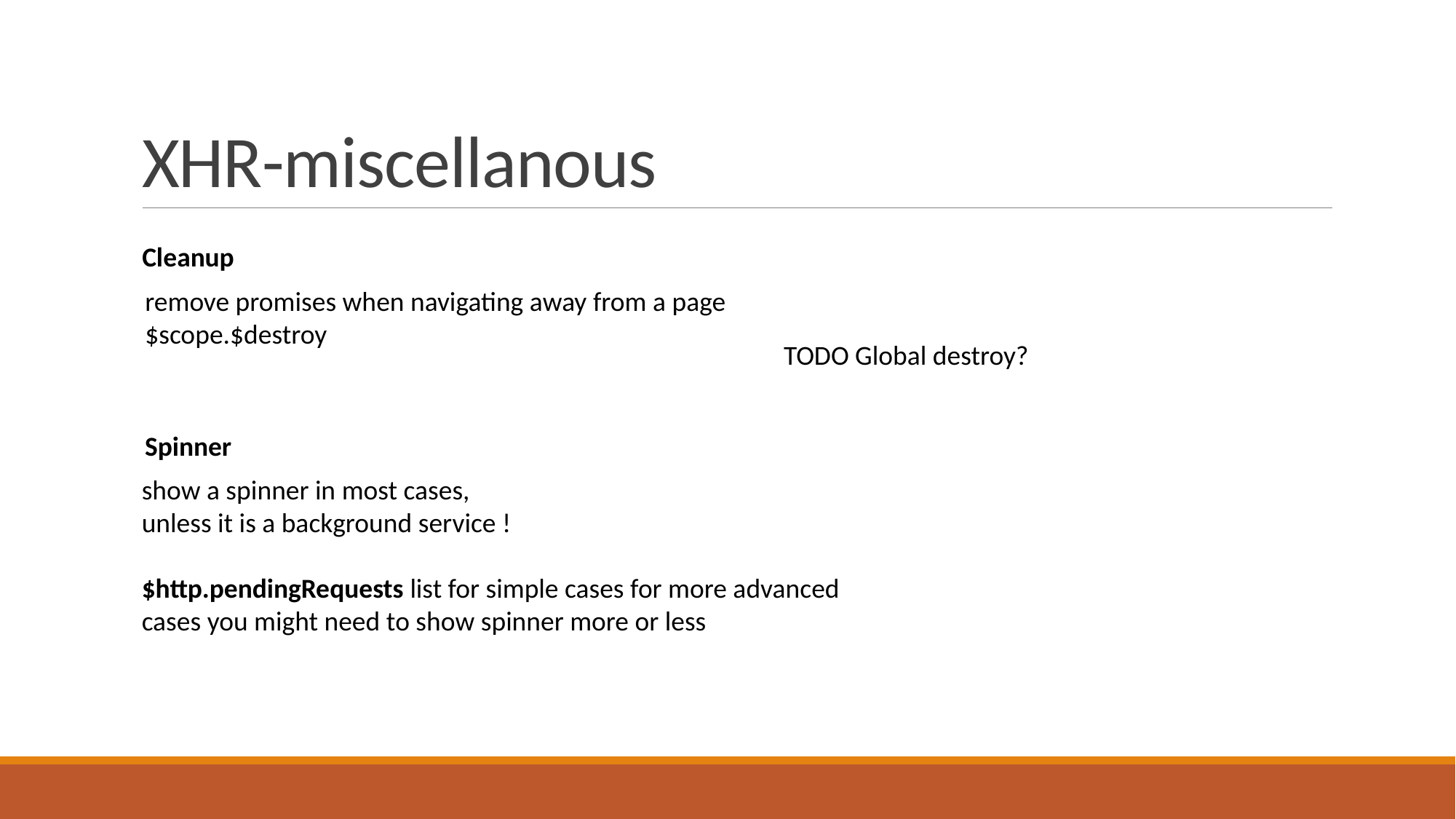

# XHR-miscellanous
Cleanup
remove promises when navigating away from a page
$scope.$destroy
TODO Global destroy?
Spinner
show a spinner in most cases,
unless it is a background service !
$http.pendingRequests list for simple cases for more advanced cases you might need to show spinner more or less